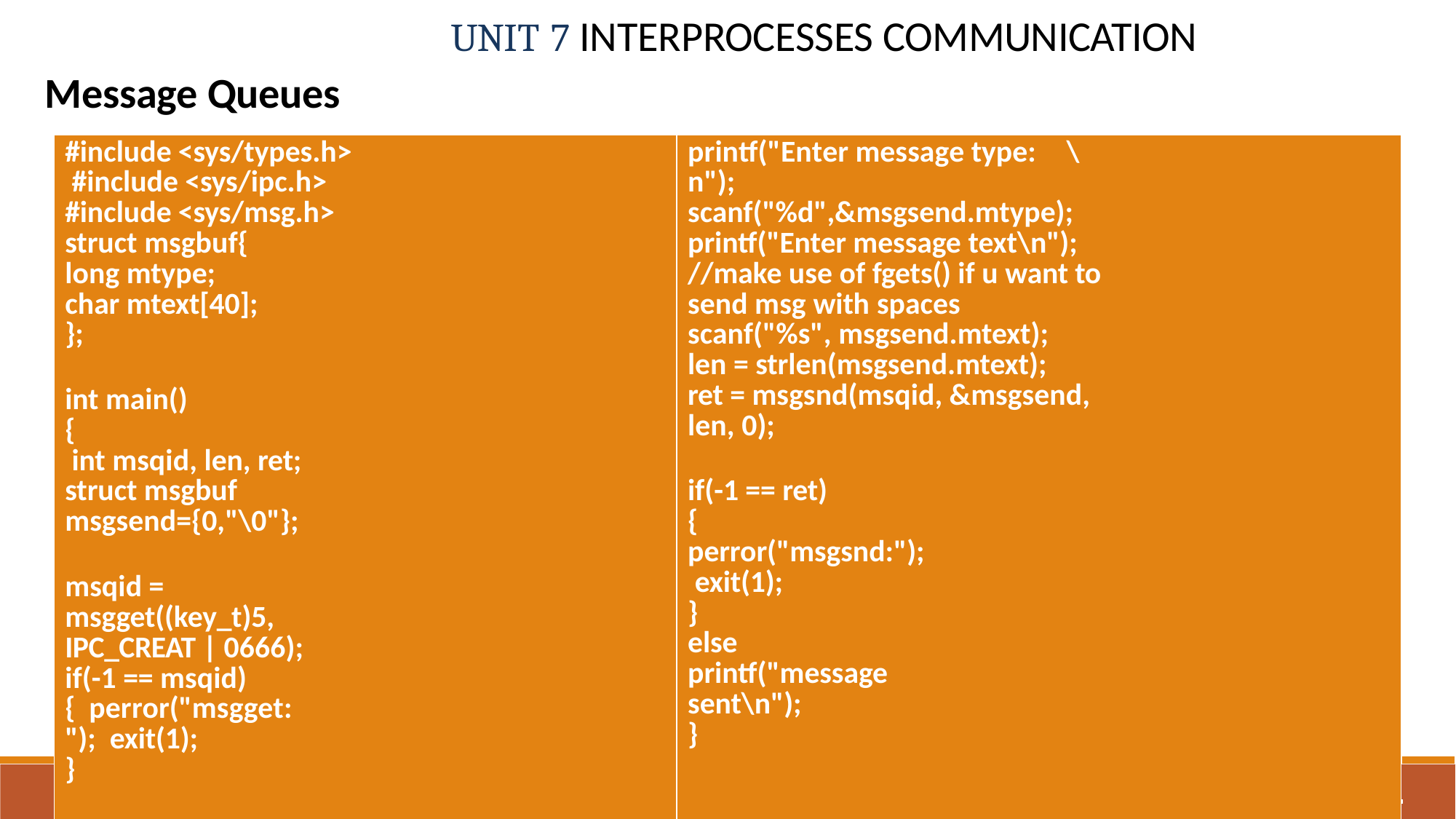

# UNIT 7 INTERPROCESSES COMMUNICATION
Message Queues

| #include <sys/types.h> #include <sys/ipc.h> #include <sys/msg.h> struct msgbuf{ long mtype; char mtext[40]; }; int main() { int msqid, len, ret; struct msgbuf msgsend={0,"\0"}; msqid = msgget((key\_t)5, IPC\_CREAT | 0666); if(-1 == msqid){ perror("msgget:"); exit(1); } | printf("Enter message type: \n"); scanf("%d",&msgsend.mtype); printf("Enter message text\n"); //make use of fgets() if u want to send msg with spaces scanf("%s", msgsend.mtext); len = strlen(msgsend.mtext); ret = msgsnd(msqid, &msgsend, len, 0); if(-1 == ret) { perror("msgsnd:"); exit(1); } else printf("message sent\n"); } |
| --- | --- |

SYED MUSTAFA, HKBKCE	99
PROF.